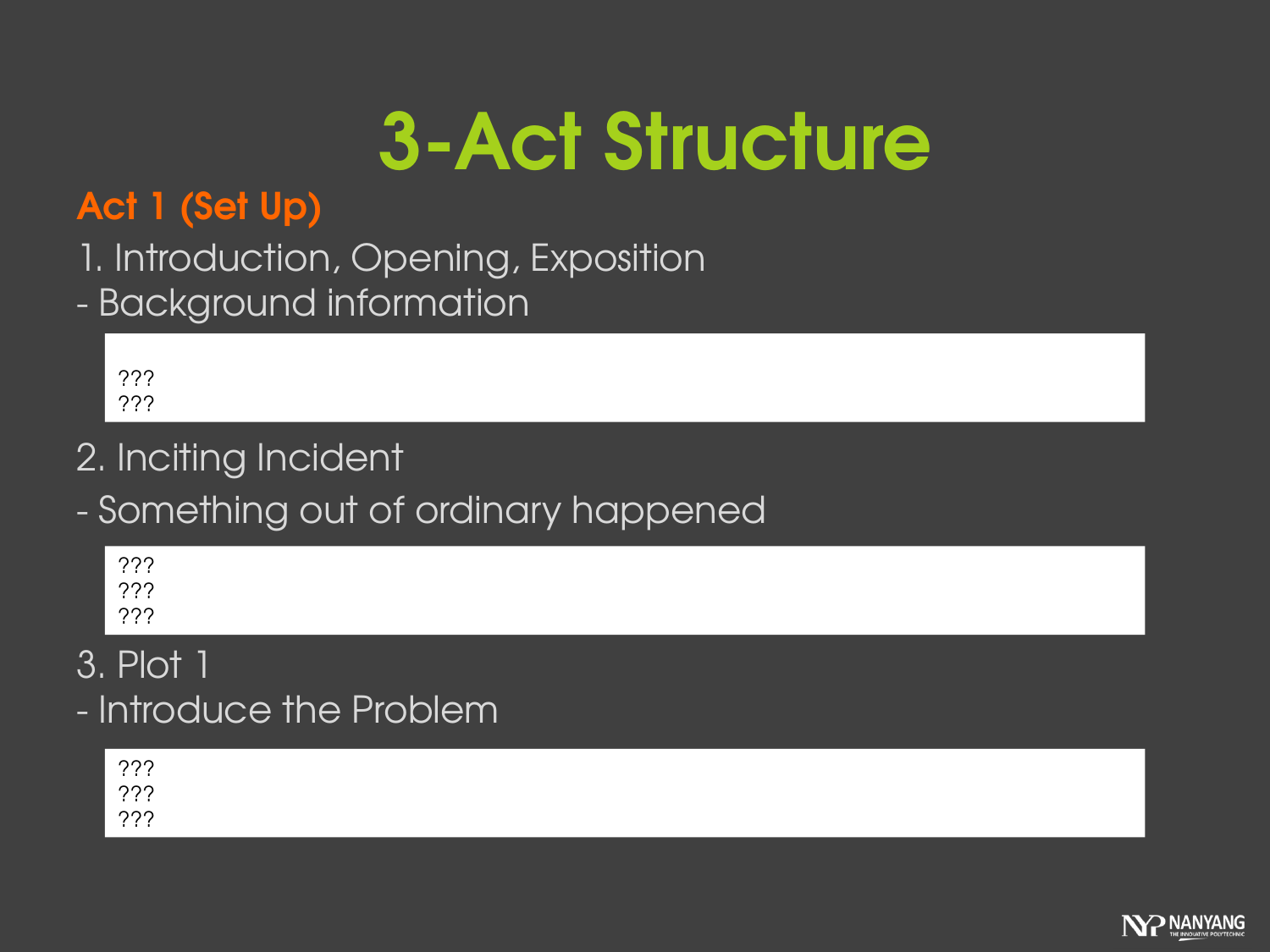

3-Act Structure
Act 1 (Set Up)
1. Introduction, Opening, Exposition
- Background information

2. Inciting Incident
- Something out of ordinary happened

3. Plot 1
- Introduce the Problem

???
???
???
???
???
???
???
???